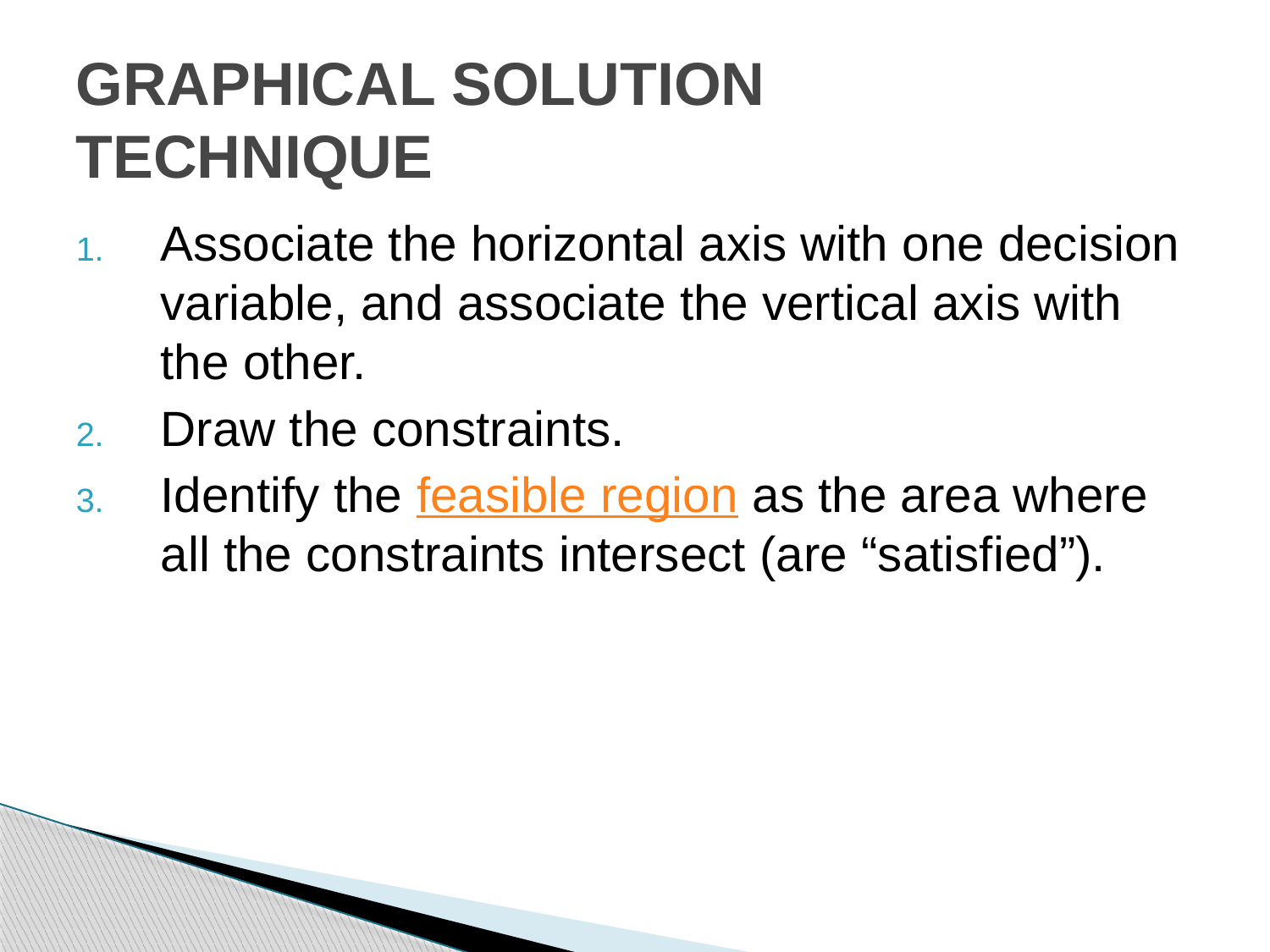

# GRAPHICAL SOLUTION TECHNIQUE
Associate the horizontal axis with one decision variable, and associate the vertical axis with the other.
Draw the constraints.
Identify the feasible region as the area where all the constraints intersect (are “satisfied”).